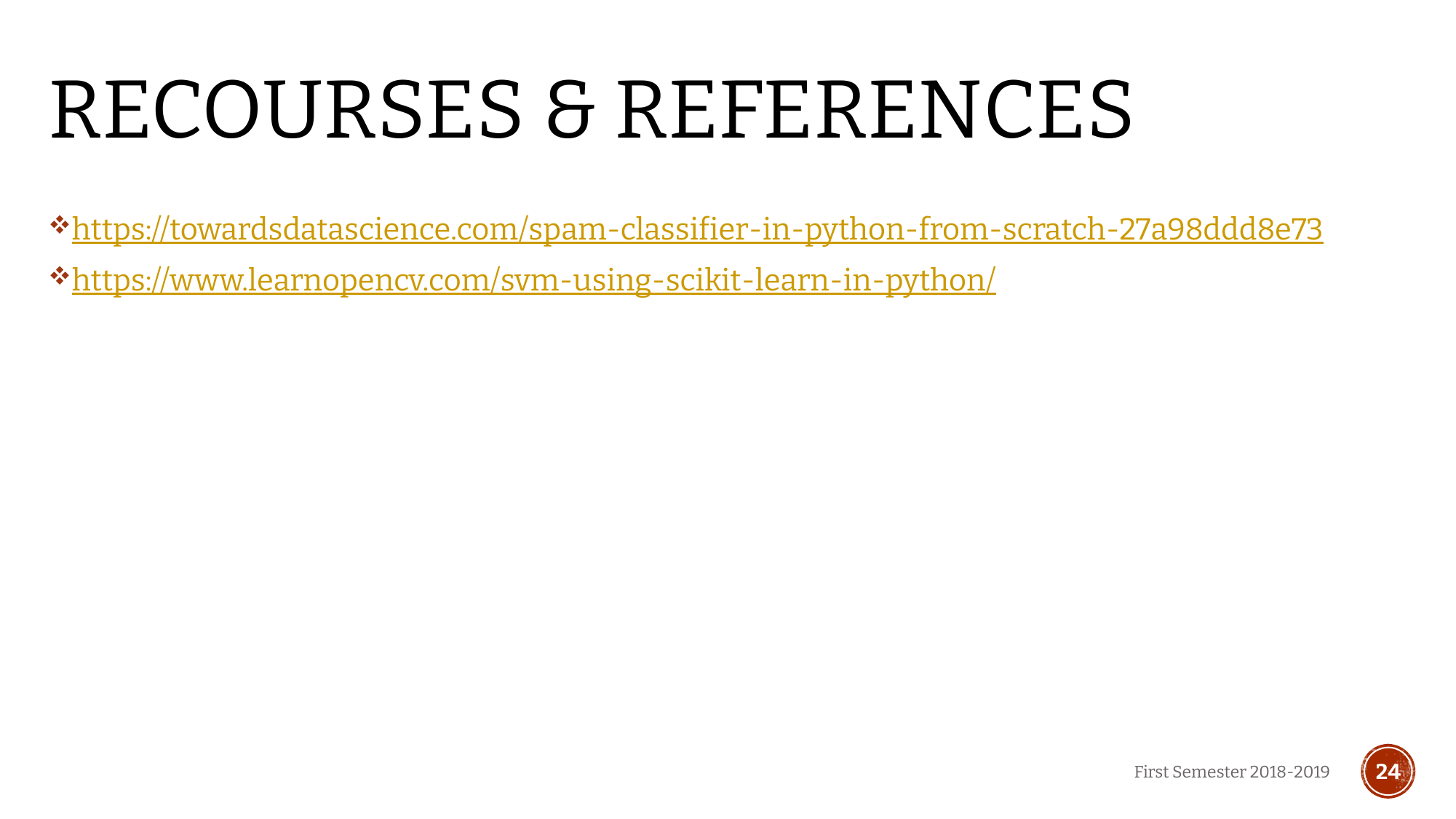

# Recourses & References
https://towardsdatascience.com/spam-classifier-in-python-from-scratch-27a98ddd8e73
https://www.learnopencv.com/svm-using-scikit-learn-in-python/

First Semester 2018-2019
24